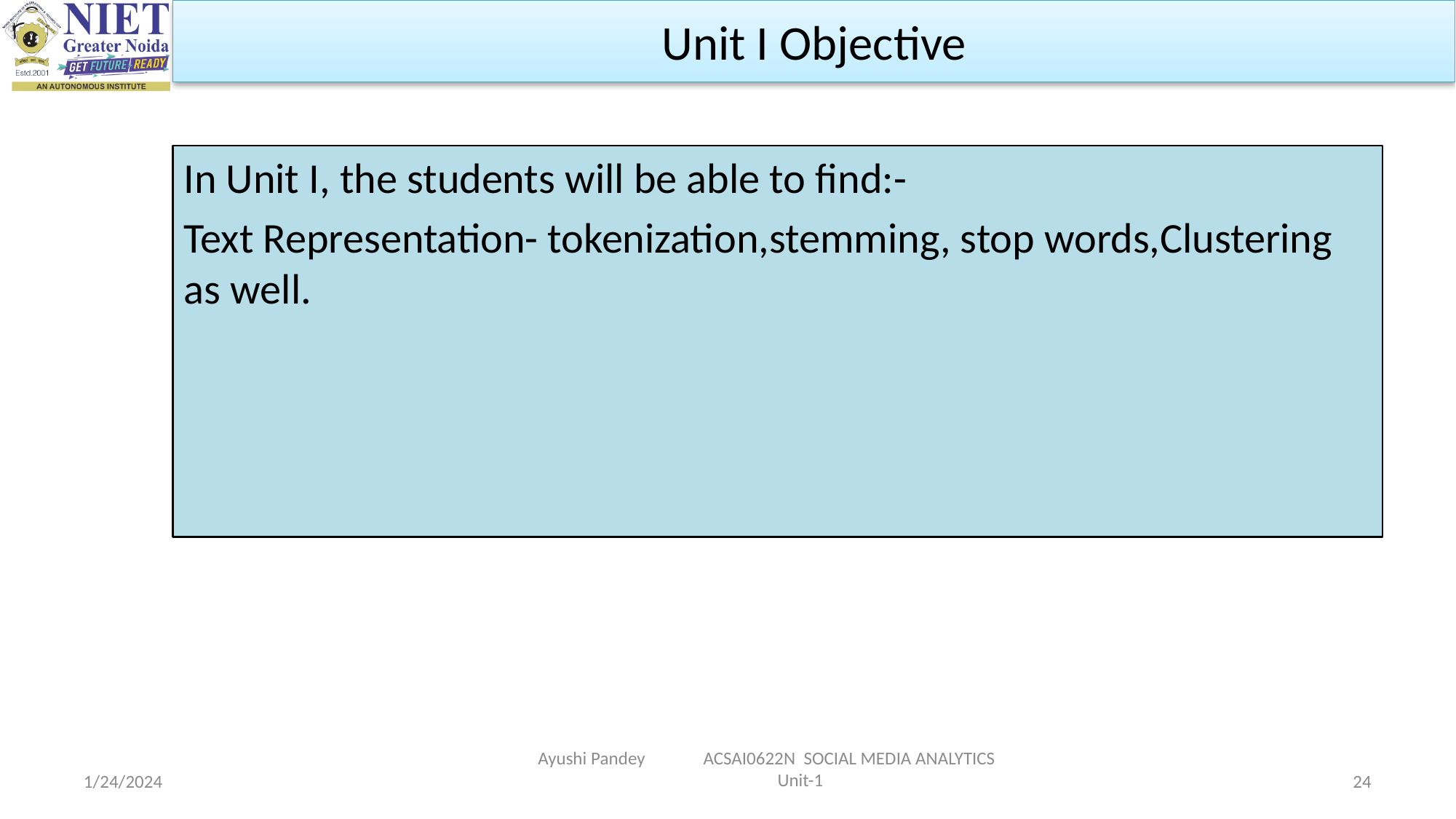

Unit I Objective
In Unit I, the students will be able to find:-
Text Representation- tokenization,stemming, stop words,Clustering as well.

Ayushi Pandey              ACSAI0622N  SOCIAL MEDIA ANALYTICS                 Unit-1
1/24/2024
24